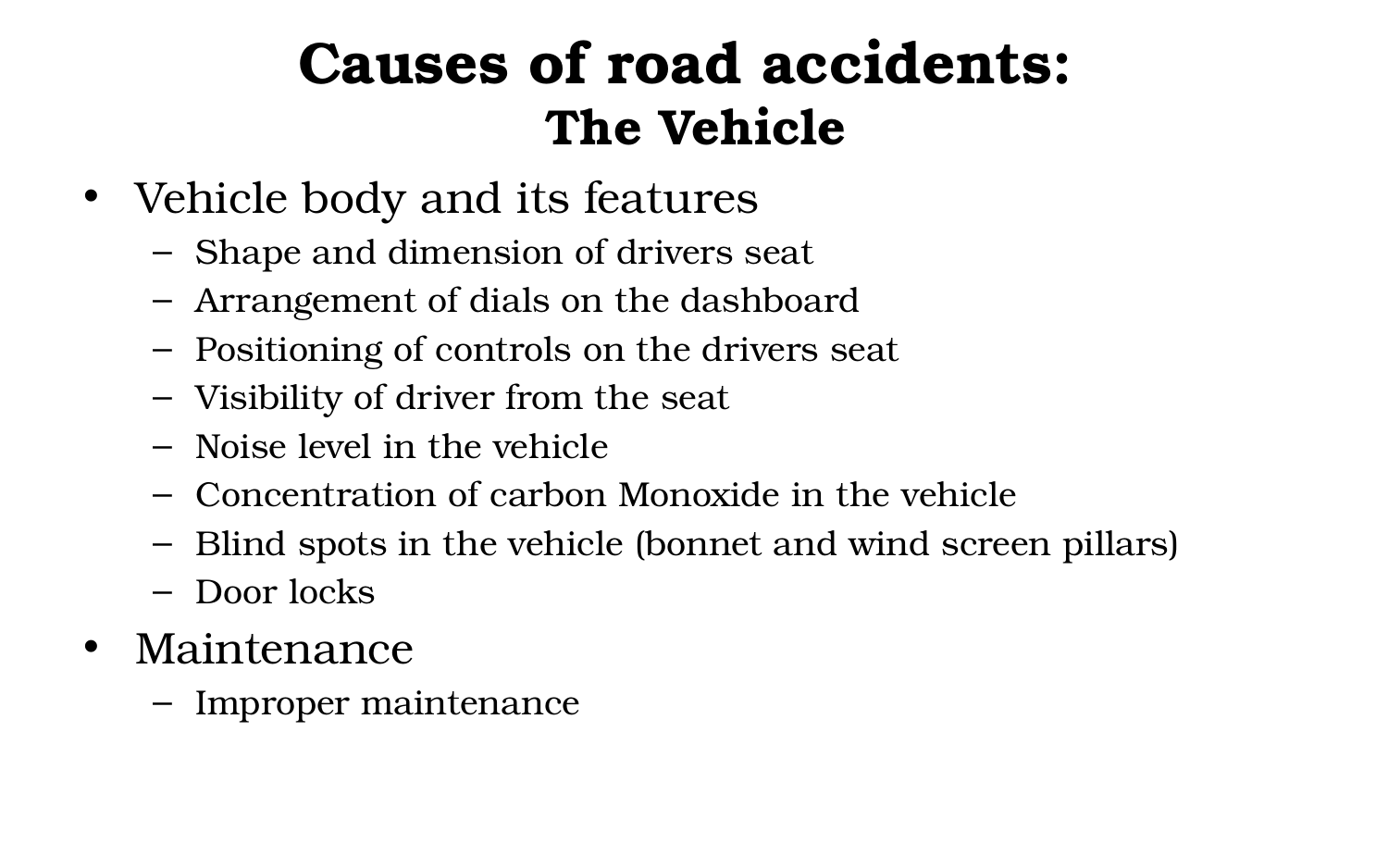

# Causes of road accidents: The Vehicle
Vehicle body and its features
Shape and dimension of drivers seat
Arrangement of dials on the dashboard
Positioning of controls on the drivers seat
Visibility of driver from the seat
Noise level in the vehicle
Concentration of carbon Monoxide in the vehicle
Blind spots in the vehicle (bonnet and wind screen pillars)
Door locks
Maintenance
Improper maintenance